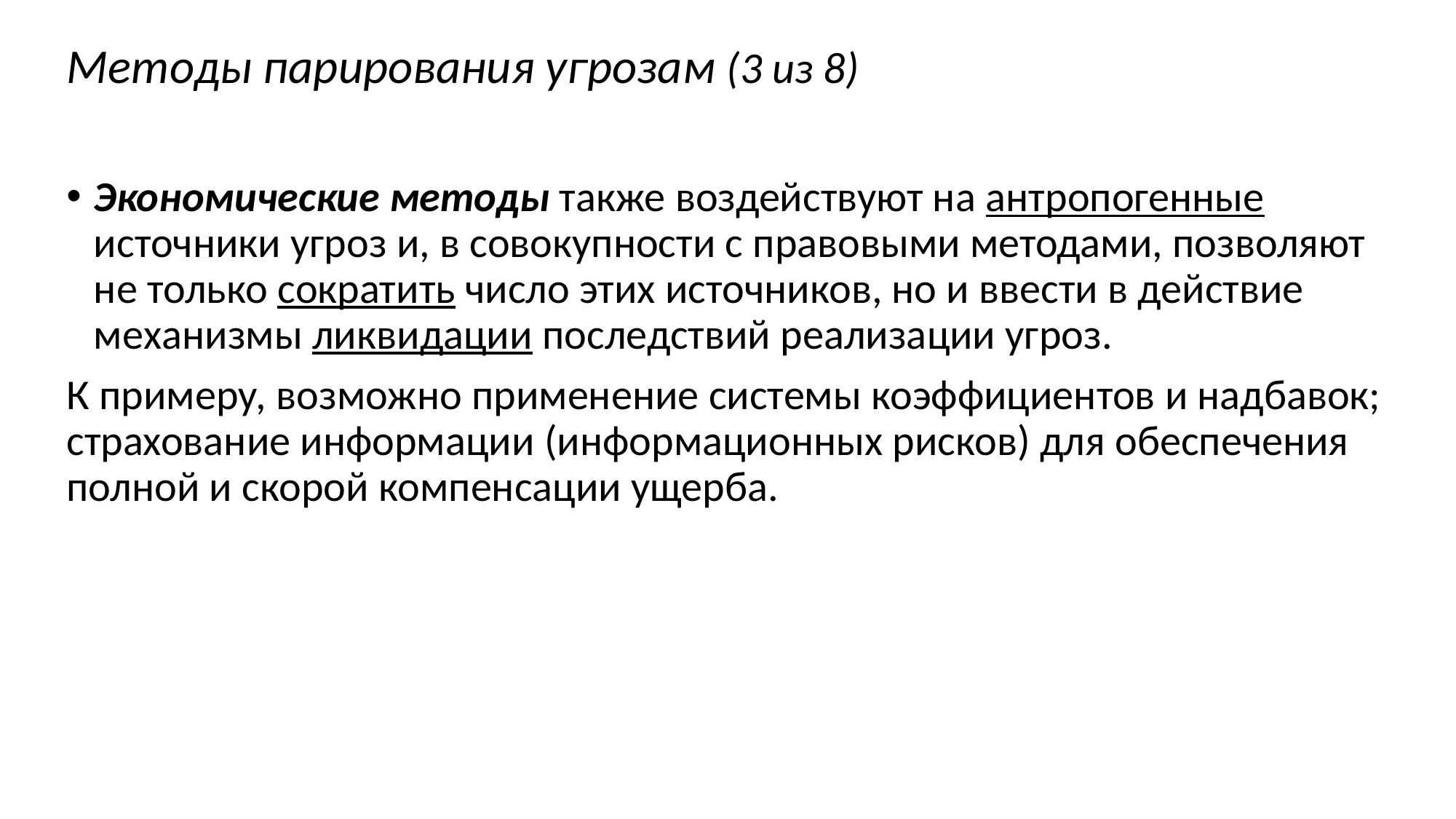

# Методы парирования угрозам (3 из 8)
Экономические методы также воздействуют на антропогенные источники угроз и, в совокупности с правовыми методами, позволяют не только сократить число этих источников, но и ввести в действие механизмы ликвидации последствий реализации угроз.
К примеру, возможно применение системы коэффициентов и надбавок; страхование информации (информационных рисков) для обеспечения полной и скорой компенсации ущерба.